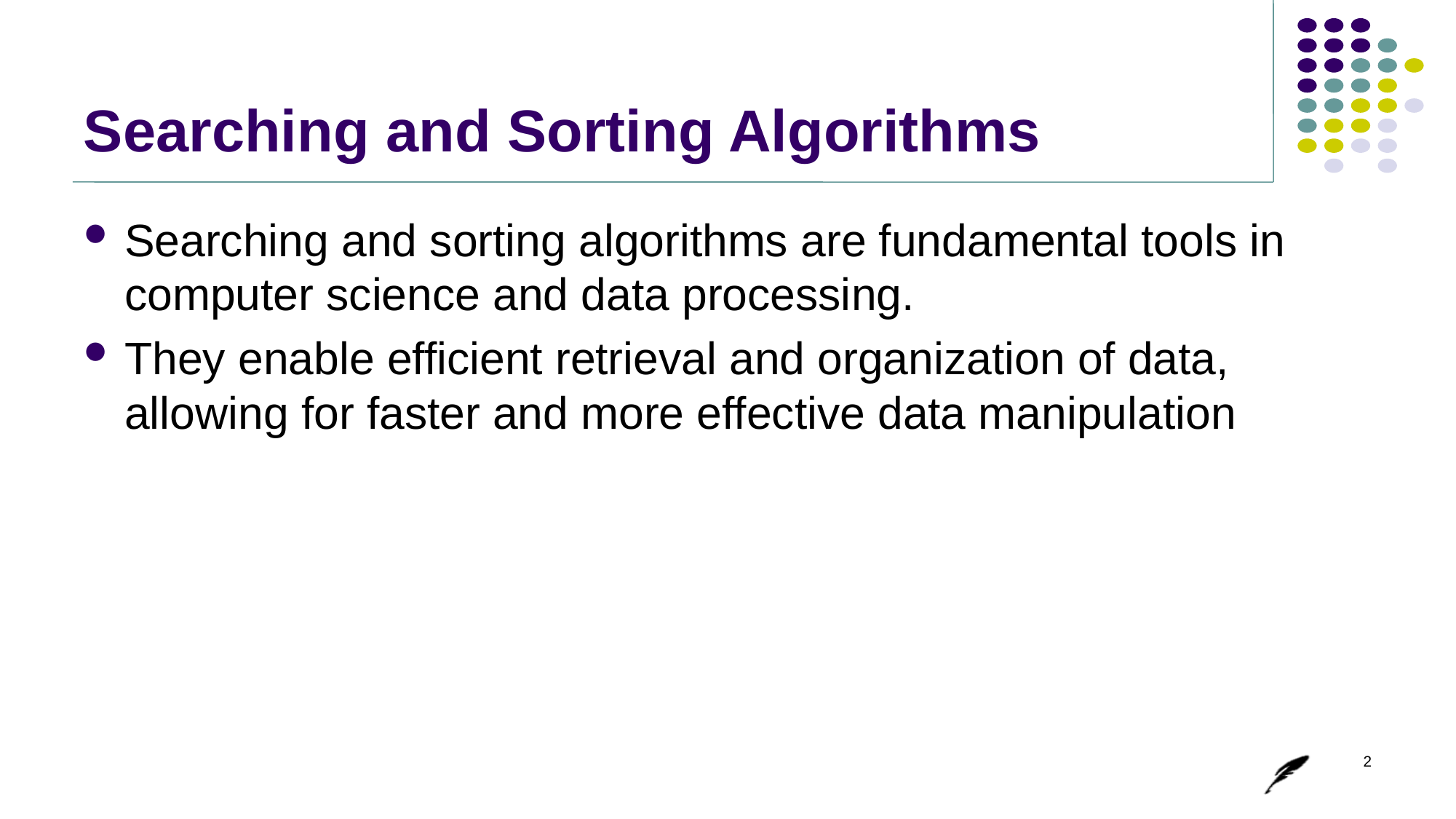

# Searching and Sorting Algorithms
Searching and sorting algorithms are fundamental tools in computer science and data processing.
They enable efficient retrieval and organization of data, allowing for faster and more effective data manipulation
2